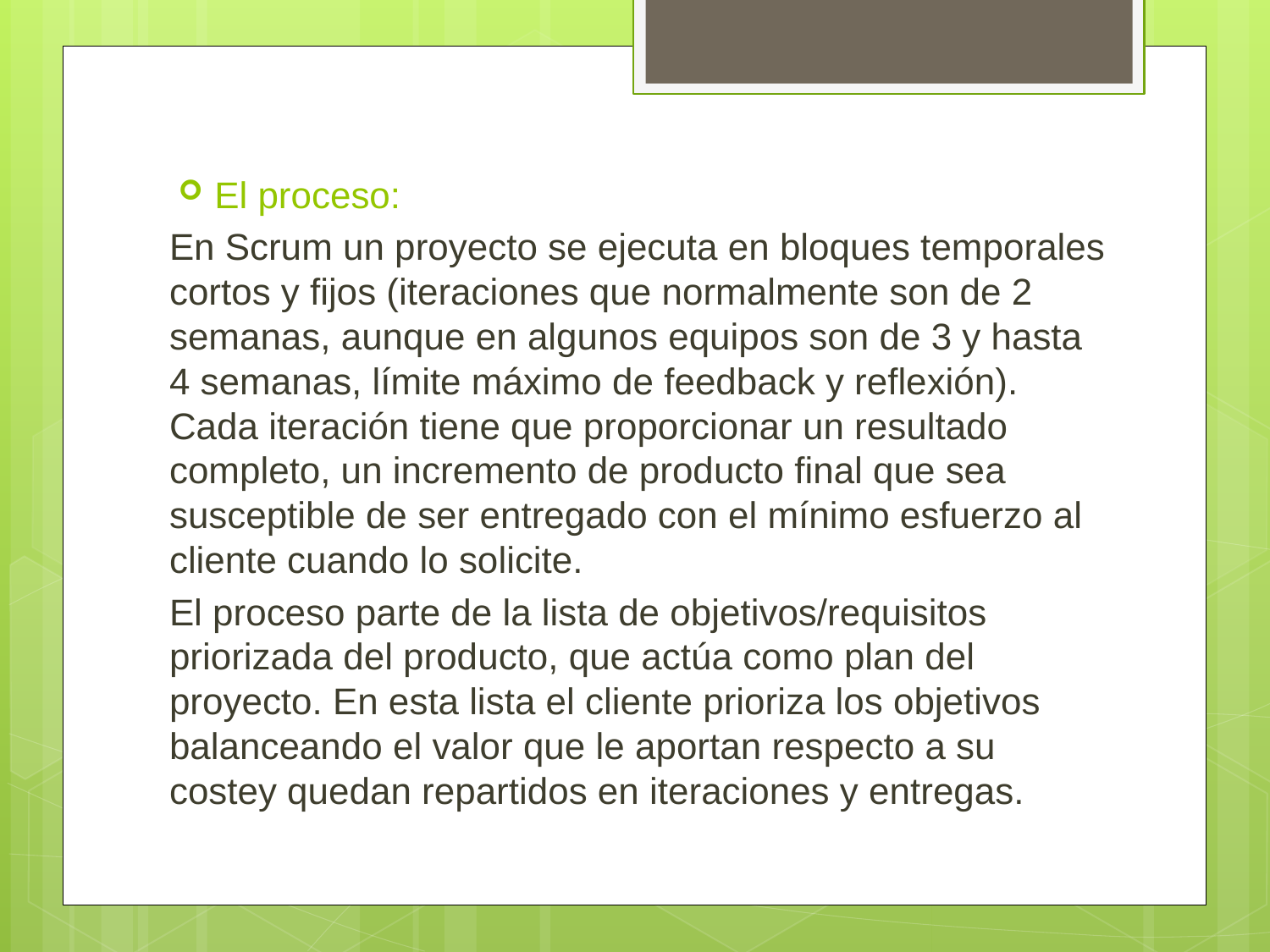

El proceso:
En Scrum un proyecto se ejecuta en bloques temporales cortos y fijos (iteraciones que normalmente son de 2 semanas, aunque en algunos equipos son de 3 y hasta 4 semanas, límite máximo de feedback y reflexión). Cada iteración tiene que proporcionar un resultado completo, un incremento de producto final que sea susceptible de ser entregado con el mínimo esfuerzo al cliente cuando lo solicite.
El proceso parte de la lista de objetivos/requisitos priorizada del producto, que actúa como plan del proyecto. En esta lista el cliente prioriza los objetivos balanceando el valor que le aportan respecto a su costey quedan repartidos en iteraciones y entregas.